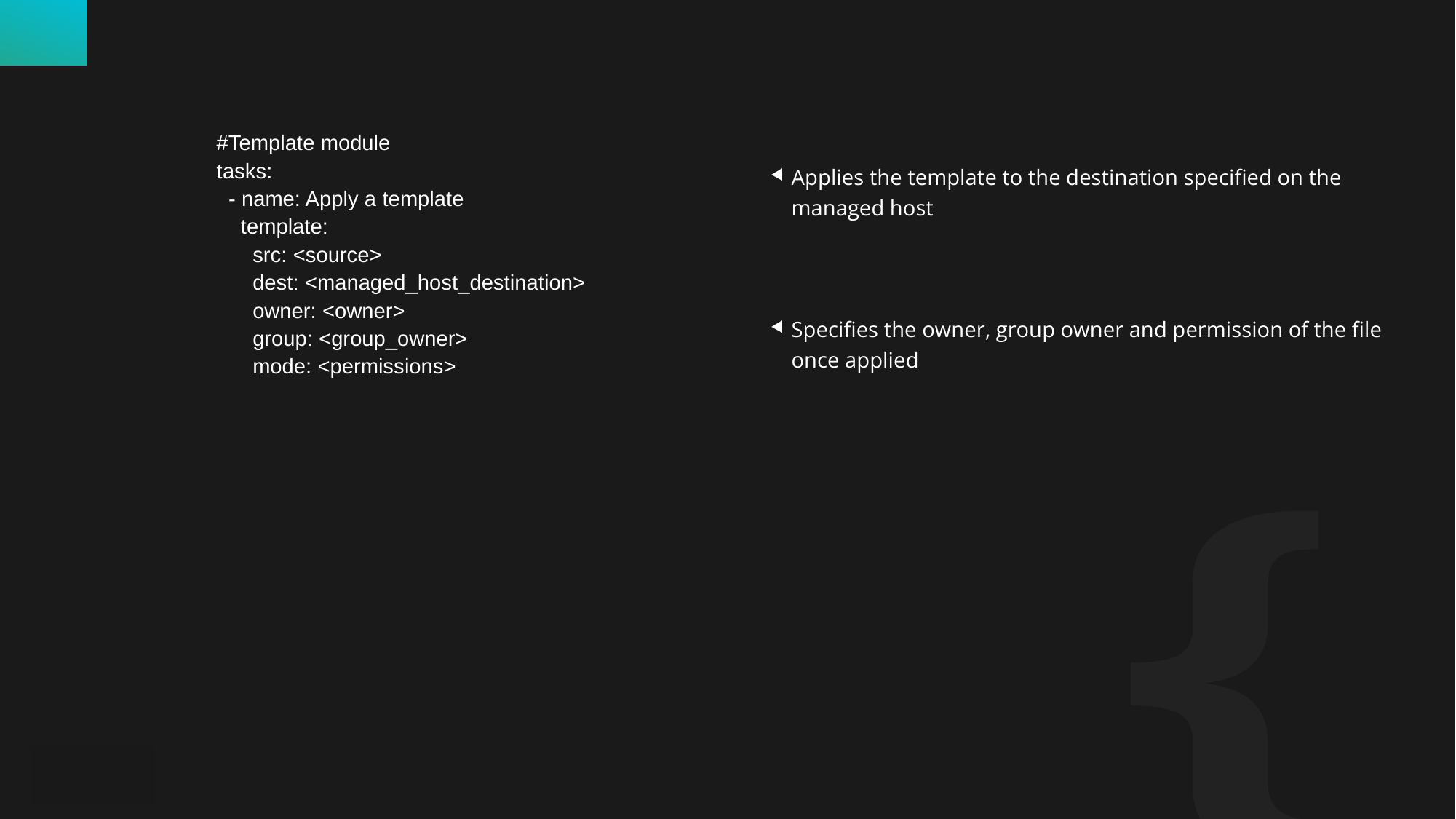

Applies the template to the destination specified on the managed host

Specifies the owner, group owner and permission of the file once applied
#Template module
tasks:
  - name: Apply a template
    template:
      src: <source>
      dest: <managed_host_destination>
      owner: <owner>
      group: <group_owner>
      mode: <permissions>